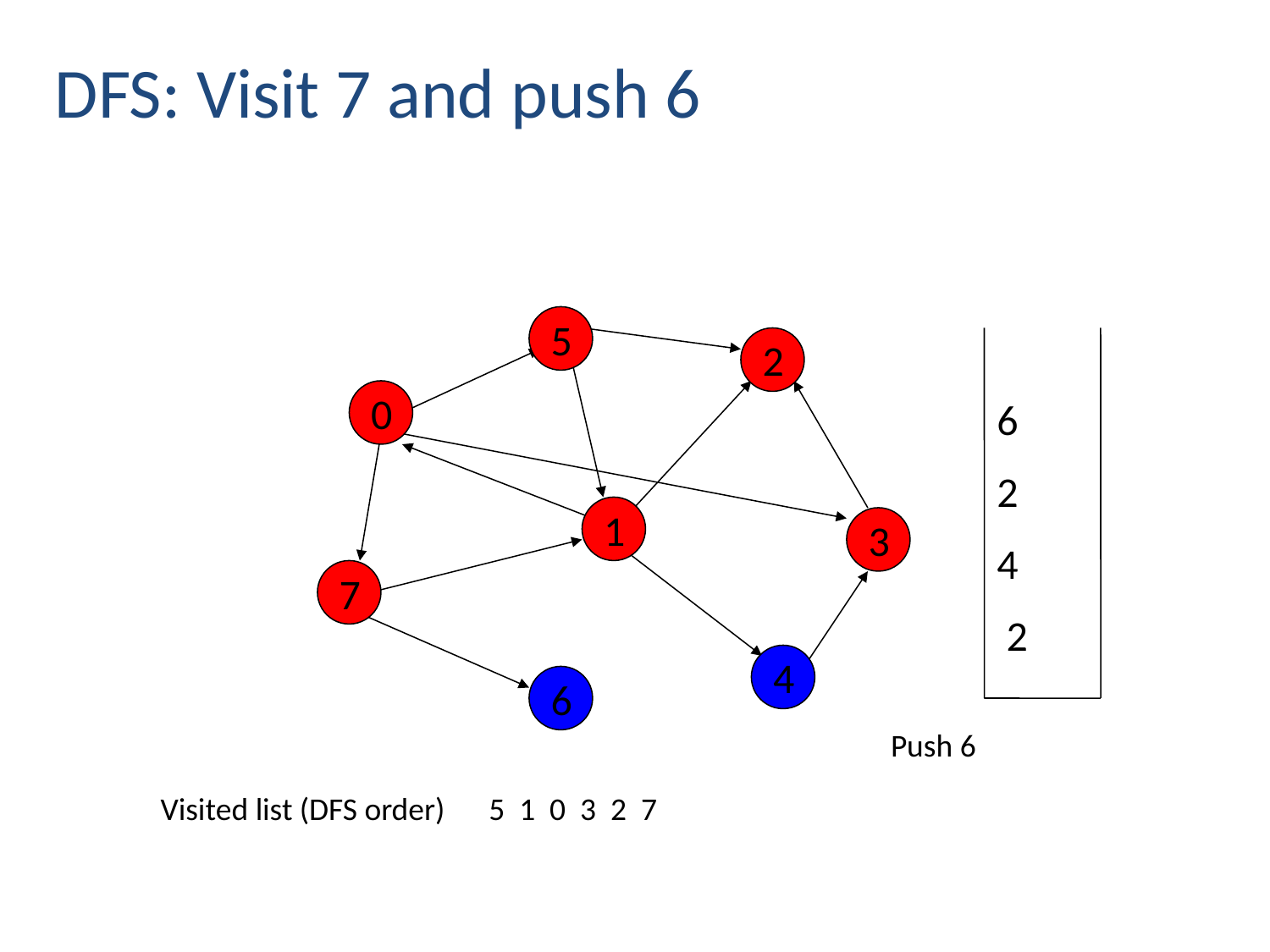

DFS: Visit 7 and push 6

6
2
4
 2
5

2

0

1
3

7

4
6

Push 6
Visited list (DFS order)
5  1  0  3  2  7